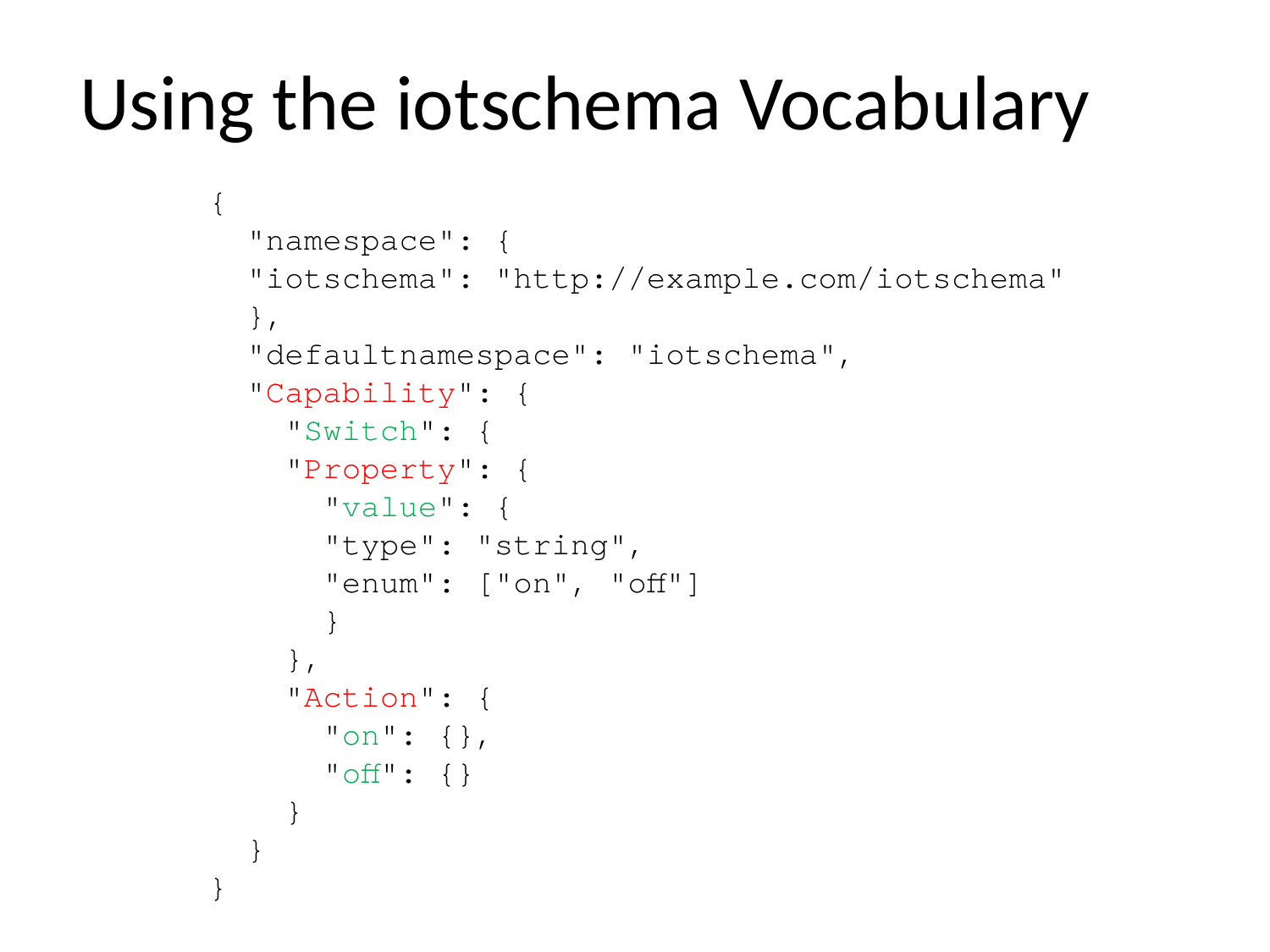

# Using the iotschema Vocabulary
{
  "namespace": {
  "iotschema": "http://example.com/iotschema"
  },
  "defaultnamespace": "iotschema",
  "Capability": {
    "Switch": {
    "Property": {
      "value": {
      "type": "string",
      "enum": ["on", "off"]
      }
    },
    "Action": {
      "on": {},
      "off": {}
    }
  }
}